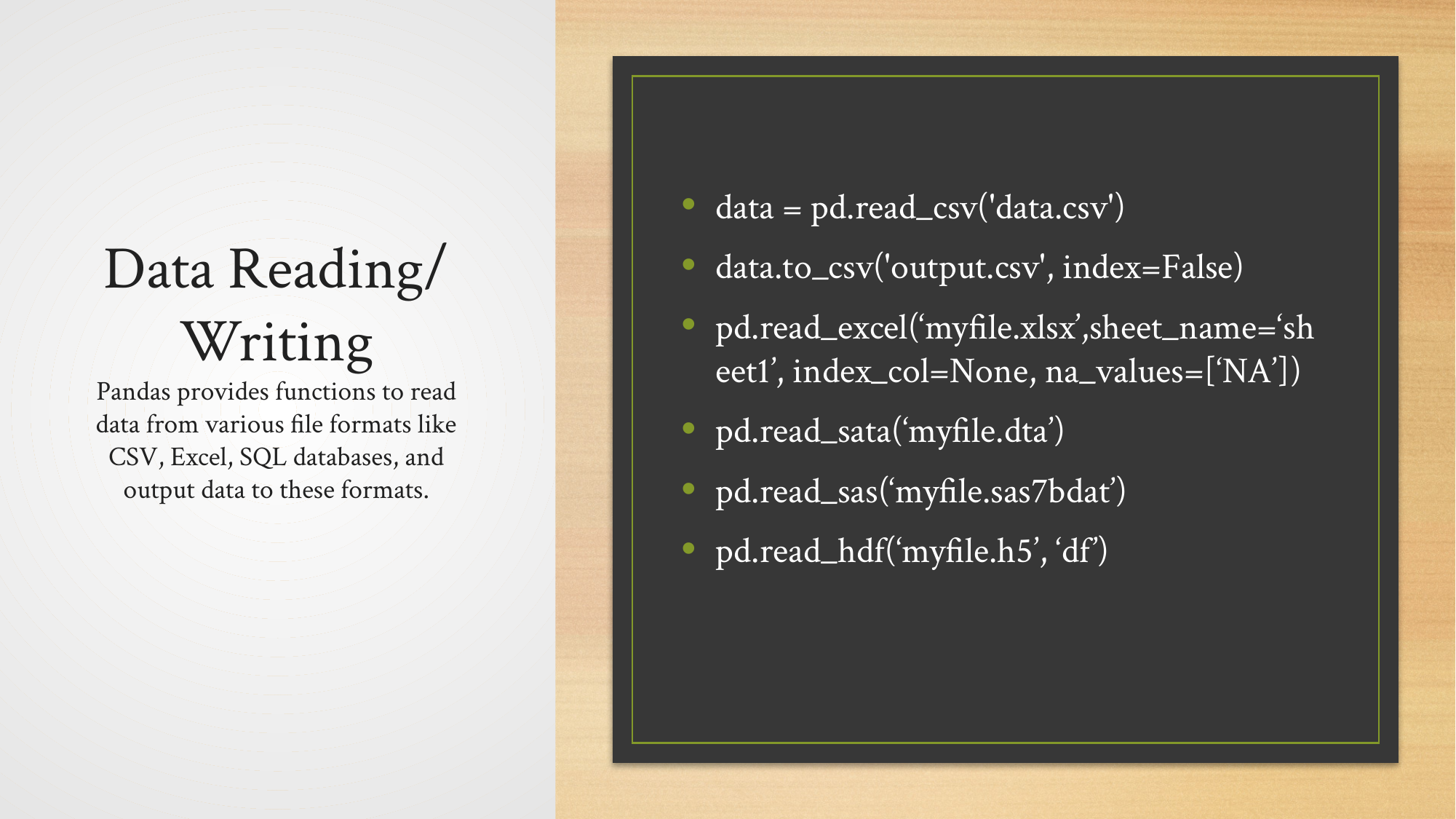

# Data Reading/ Writing Pandas provides functions to read data from various file formats like CSV, Excel, SQL databases, and output data to these formats.

data = pd.read_csv('data.csv')
data.to_csv('output.csv', index=False)
pd.read_excel(‘myfile.xlsx’,sheet_name=‘sheet1’, index_col=None, na_values=[‘NA’])
pd.read_sata(‘myfile.dta’)
pd.read_sas(‘myfile.sas7bdat’)
pd.read_hdf(‘myfile.h5’, ‘df’)